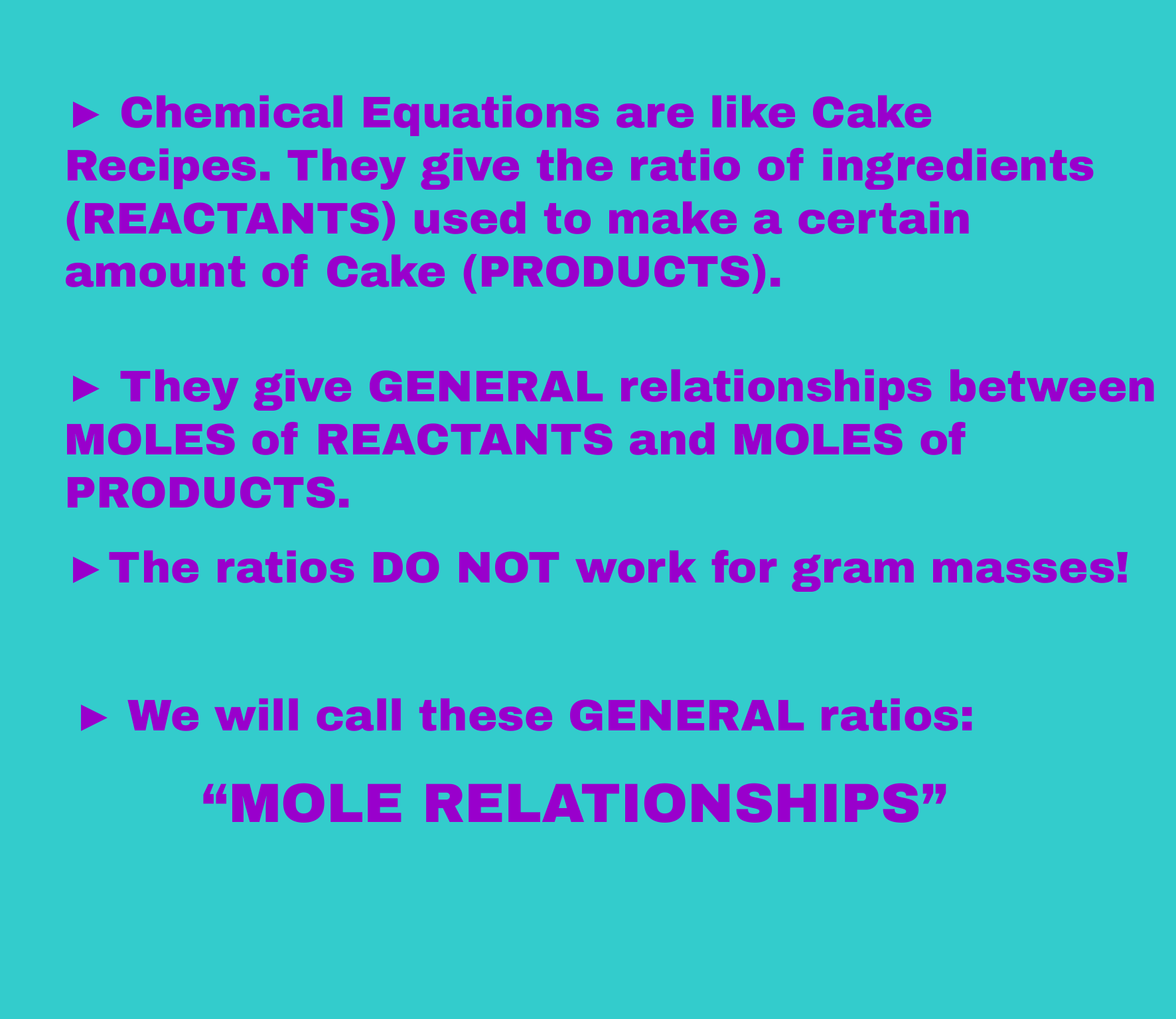

► Chemical Equations are like Cake Recipes. They give the ratio of ingredients (REACTANTS) used to make a certain amount of Cake (PRODUCTS).
► They give GENERAL relationships between MOLES of REACTANTS and MOLES of PRODUCTS.
►The ratios DO NOT work for gram masses!
► We will call these GENERAL ratios:
       “MOLE RELATIONSHIPS”